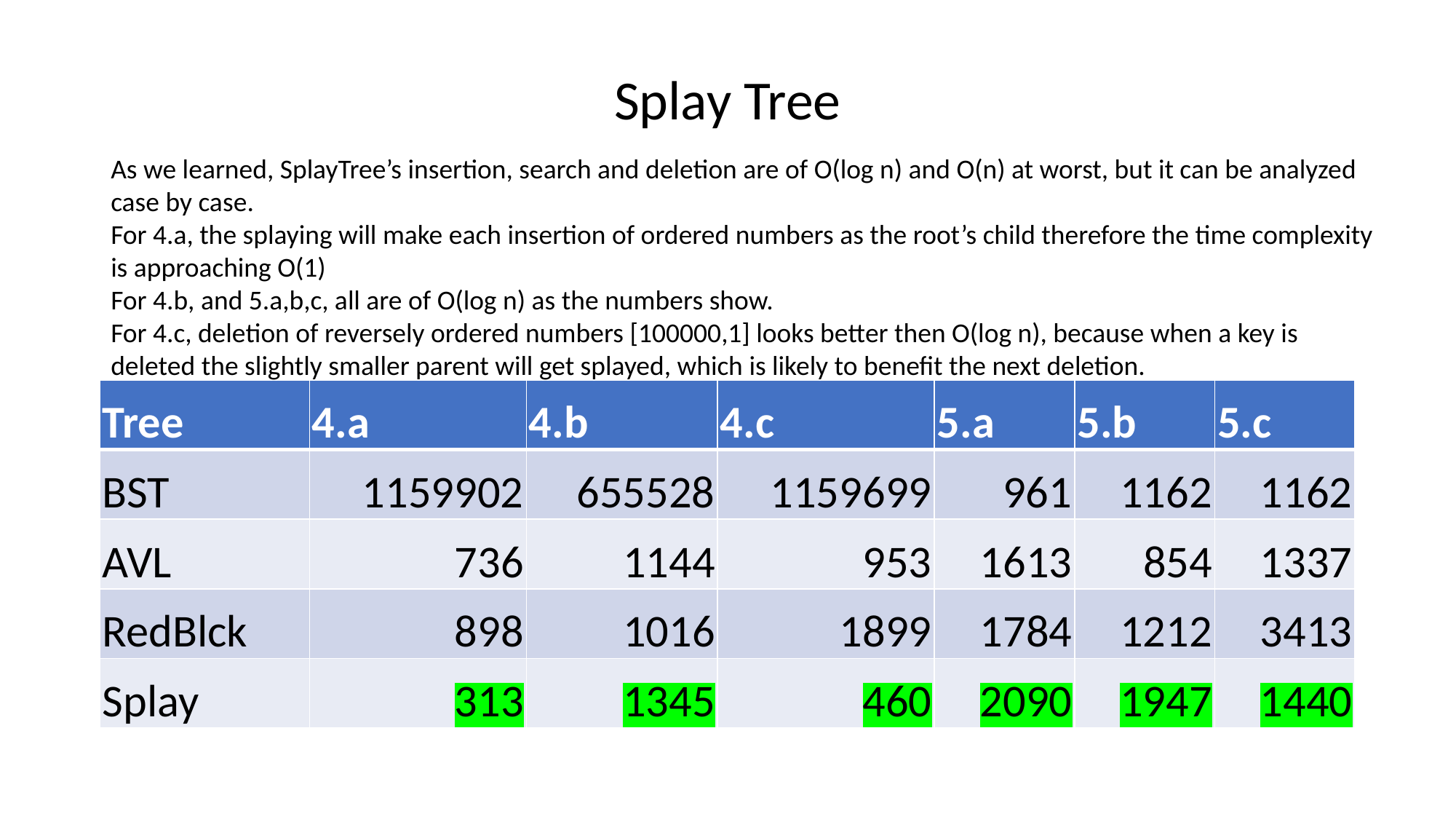

Splay Tree
As we learned, SplayTree’s insertion, search and deletion are of O(log n) and O(n) at worst, but it can be analyzed case by case.
For 4.a, the splaying will make each insertion of ordered numbers as the root’s child therefore the time complexity is approaching O(1)
For 4.b, and 5.a,b,c, all are of O(log n) as the numbers show.
For 4.c, deletion of reversely ordered numbers [100000,1] looks better then O(log n), because when a key is deleted the slightly smaller parent will get splayed, which is likely to benefit the next deletion.
| Tree | 4.a | 4.b | 4.c | 5.a | 5.b | 5.c |
| --- | --- | --- | --- | --- | --- | --- |
| BST | 1159902 | 655528 | 1159699 | 961 | 1162 | 1162 |
| AVL | 736 | 1144 | 953 | 1613 | 854 | 1337 |
| RedBlck | 898 | 1016 | 1899 | 1784 | 1212 | 3413 |
| Splay | 313 | 1345 | 460 | 2090 | 1947 | 1440 |